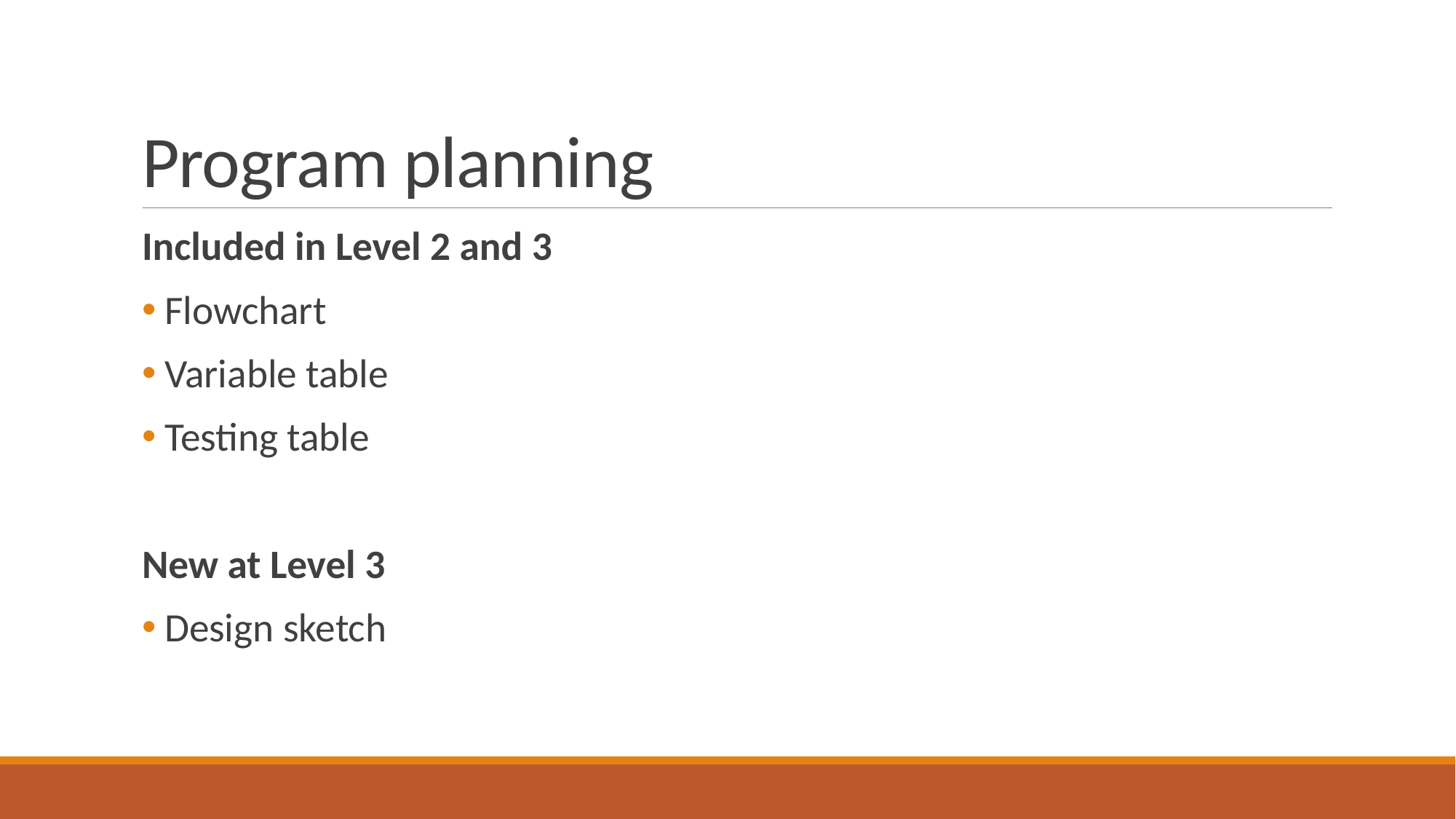

# Program planning
Included in Level 2 and 3
 Flowchart
 Variable table
 Testing table

New at Level 3
 Design sketch